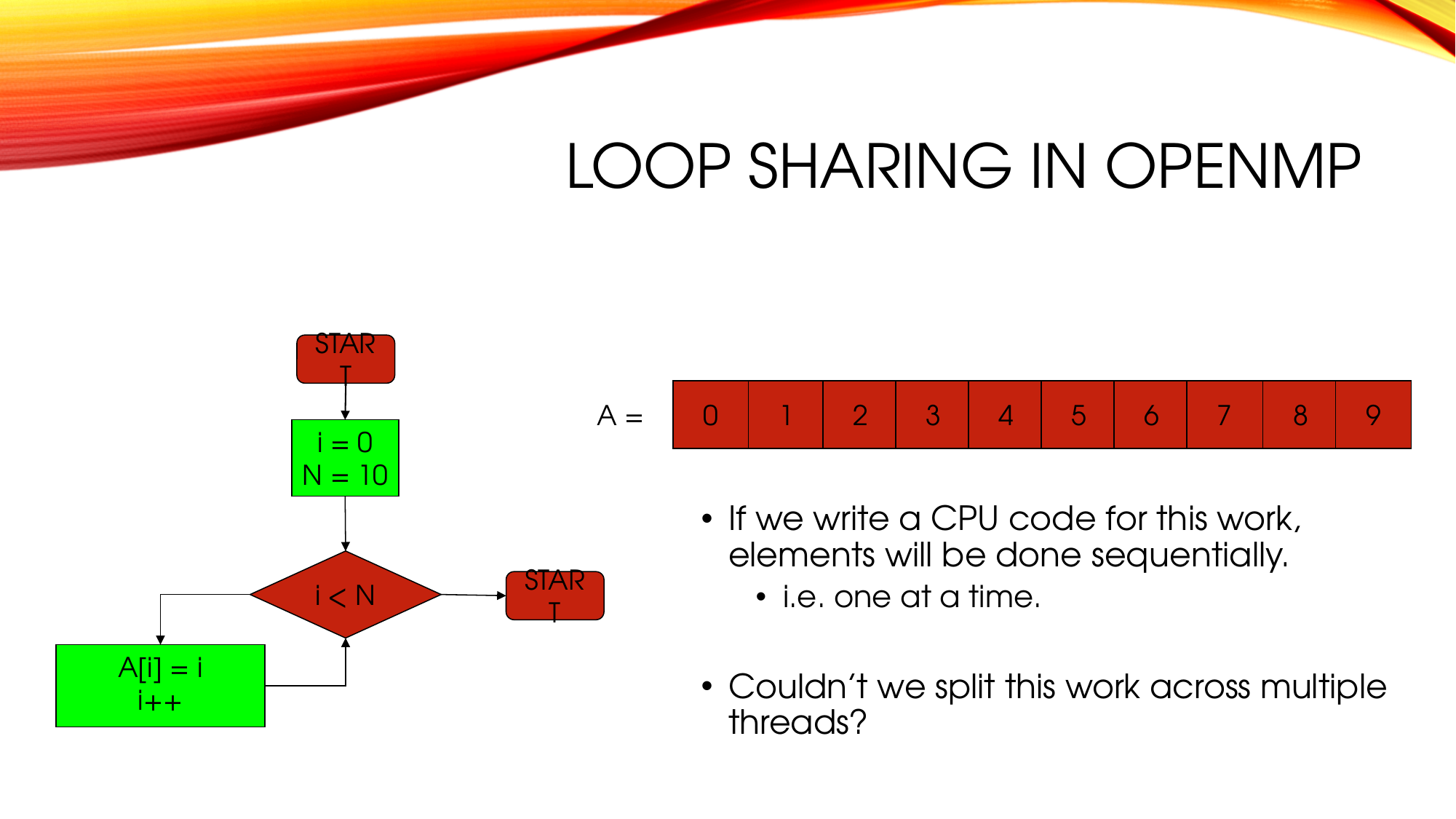

# Loop sharing in OpenMP
START
0
1
2
3
4
5
6
7
8
9
A =
i = 0
N = 10
If we write a CPU code for this work, elements will be done sequentially.
i.e. one at a time.

Couldn’t we split this work across multiple threads?

i < N
START
A[i] = i
i++